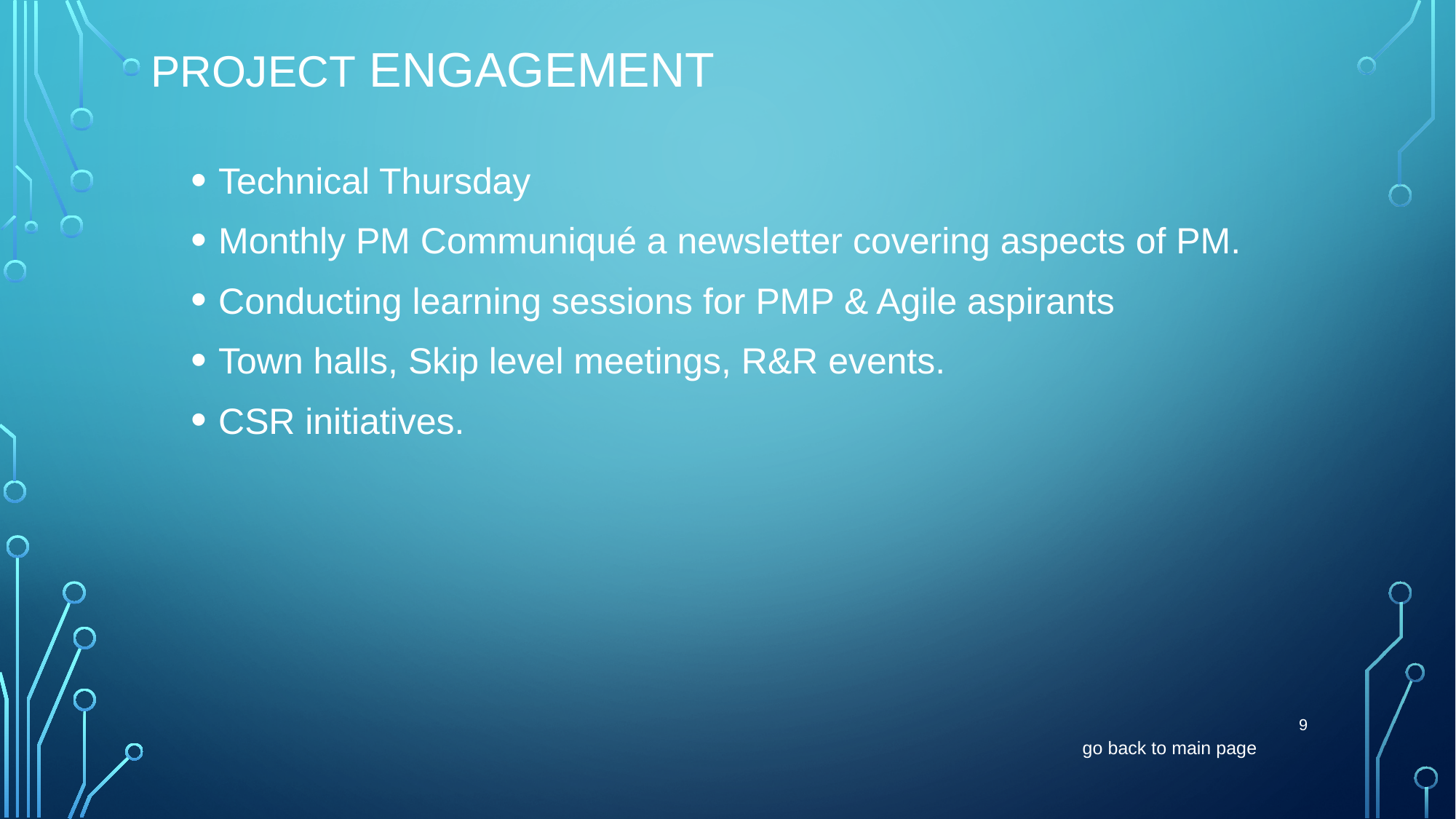

# Project Engagement
Technical Thursday
Monthly PM Communiqué a newsletter covering aspects of PM.
Conducting learning sessions for PMP & Agile aspirants
Town halls, Skip level meetings, R&R events.
CSR initiatives.
9
go back to main page